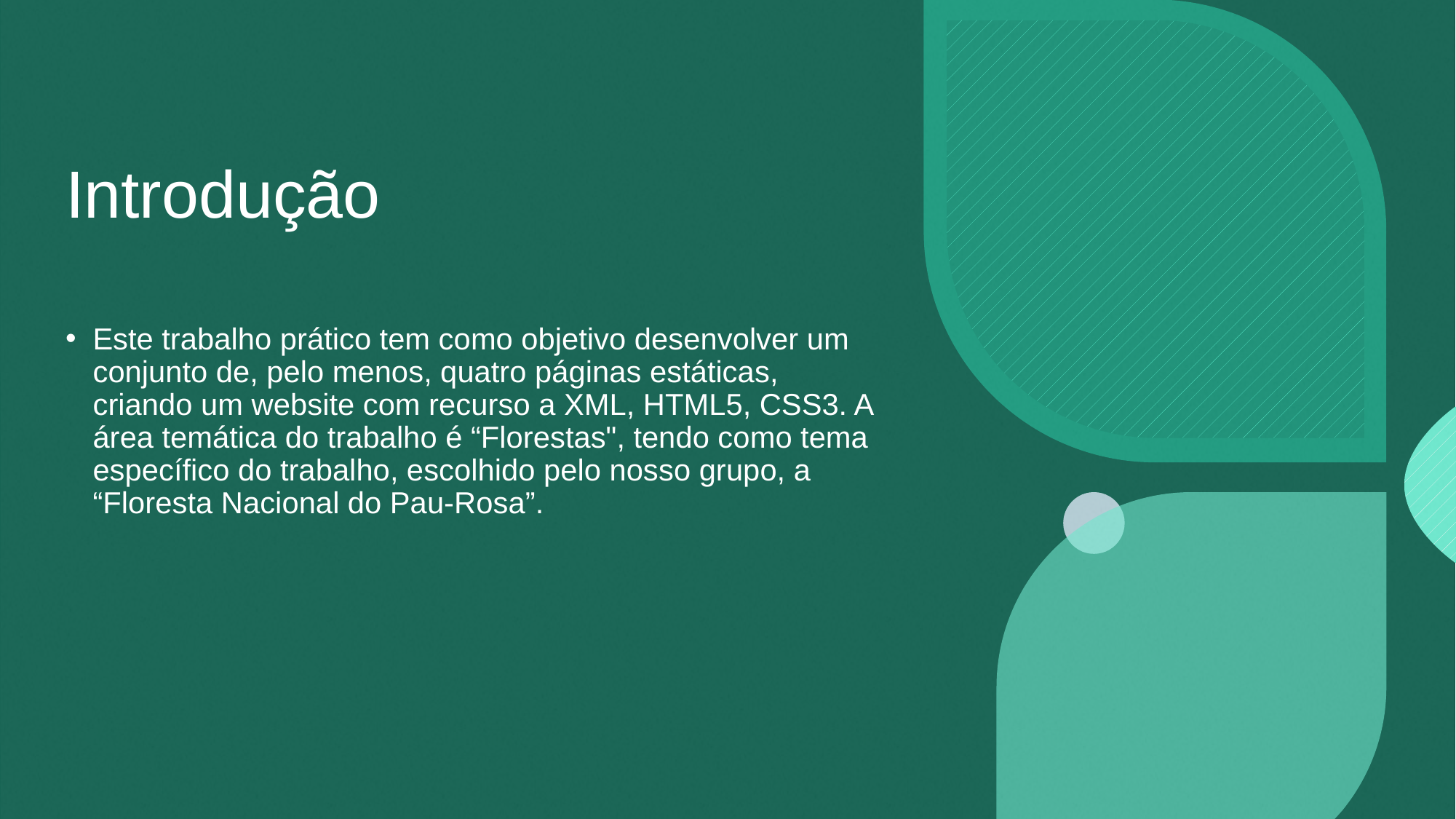

# Introdução
Este trabalho prático tem como objetivo desenvolver um conjunto de, pelo menos, quatro páginas estáticas, criando um website com recurso a XML, HTML5, CSS3. A área temática do trabalho é “Florestas", tendo como tema específico do trabalho, escolhido pelo nosso grupo, a “Floresta Nacional do Pau-Rosa”.